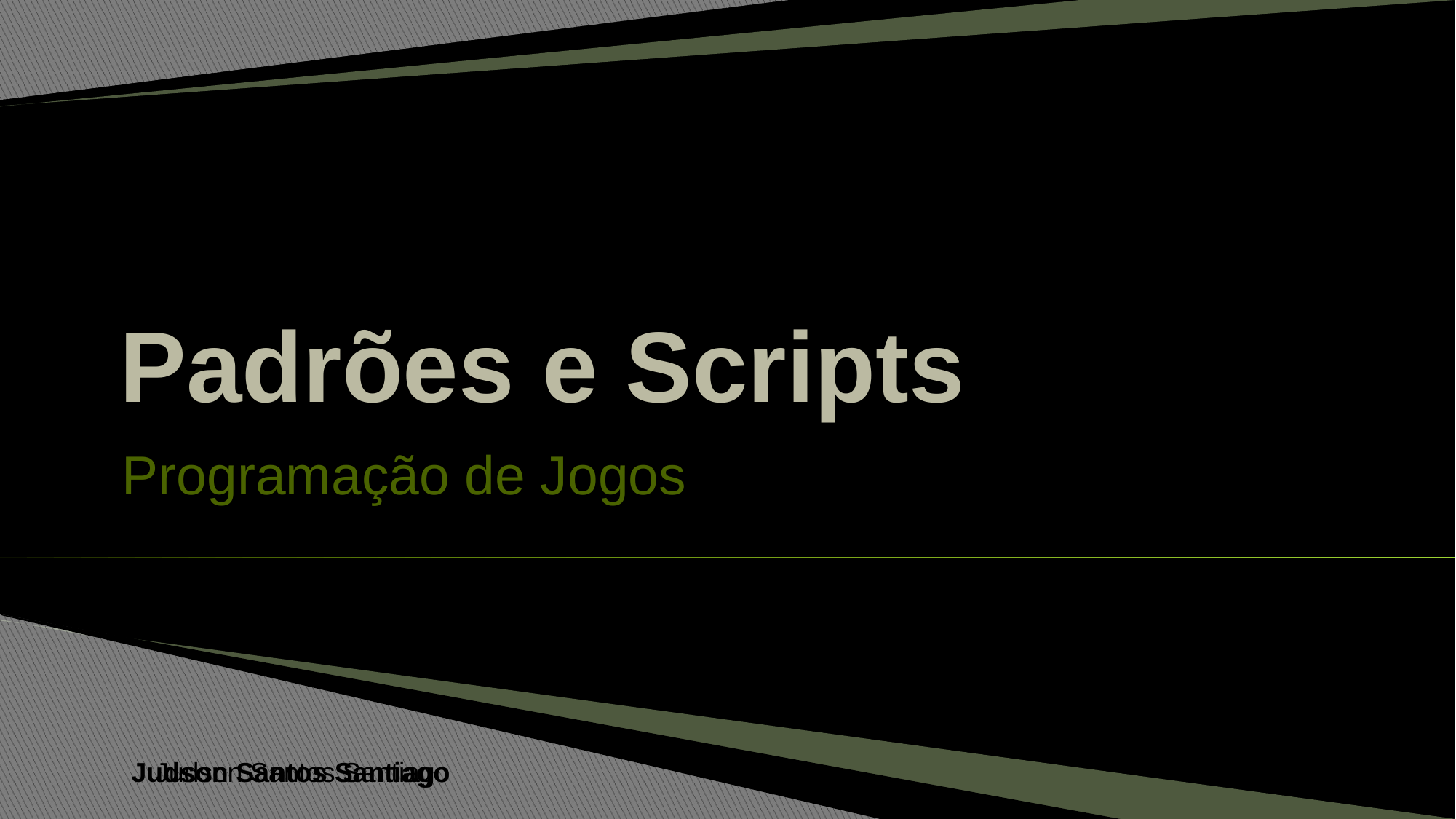

# Padrões e Scripts
Programação de Jogos